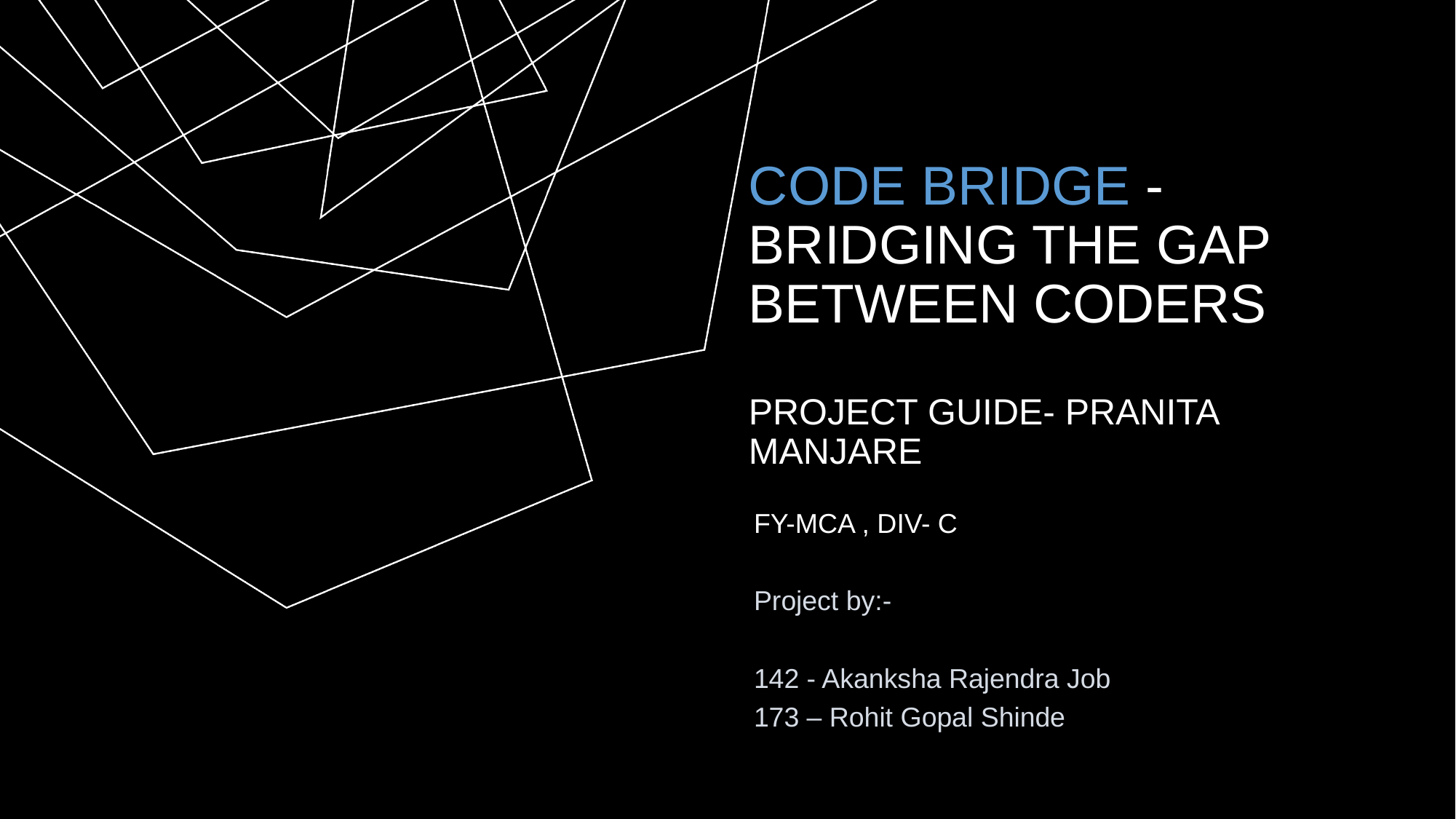

# CODE BRIDGE -Bridging the gap between Coders Project Guide- Pranita Manjare
FY-MCA , DIV- C

Project by:-

142 - Akanksha Rajendra Job
173 – Rohit Gopal Shinde